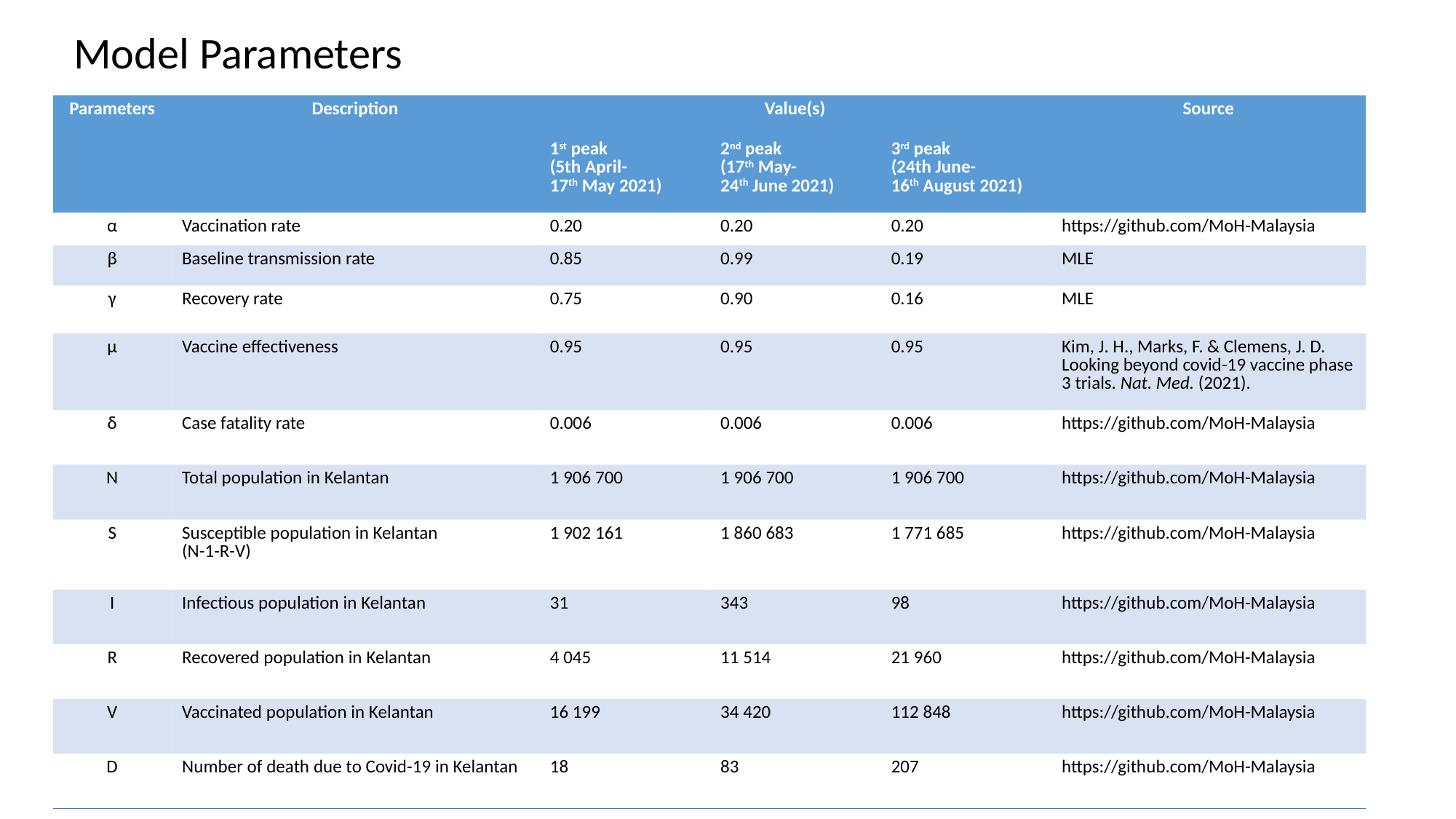

# Model Parameters
| Parameters | Description | Value(s) |  |  | Source |
| --- | --- | --- | --- | --- | --- |
|  |  | 1st peak (5th April- 17th May 2021) | 2nd peak (17th May- 24th June 2021) | 3rd peak (24th June- 16th August 2021) |  |
| α | Vaccination rate | 0.20 | 0.20 | 0.20 | https://github.com/MoH-Malaysia |
| β | Baseline transmission rate | 0.85 | 0.99 | 0.19 | MLE |
| γ | Recovery rate | 0.75 | 0.90 | 0.16 | MLE |
| μ | Vaccine effectiveness | 0.95 | 0.95 | 0.95 | Kim, J. H., Marks, F. & Clemens, J. D. Looking beyond covid-19 vaccine phase 3 trials. Nat. Med. (2021). |
| δ | Case fatality rate | 0.006 | 0.006 | 0.006 | https://github.com/MoH-Malaysia |
| N | Total population in Kelantan | 1 906 700 | 1 906 700 | 1 906 700 | https://github.com/MoH-Malaysia |
| S | Susceptible population in Kelantan (N-1-R-V) | 1 902 161 | 1 860 683 | 1 771 685 | https://github.com/MoH-Malaysia |
| I | Infectious population in Kelantan | 31 | 343 | 98 | https://github.com/MoH-Malaysia |
| R | Recovered population in Kelantan | 4 045 | 11 514 | 21 960 | https://github.com/MoH-Malaysia |
| V | Vaccinated population in Kelantan | 16 199 | 34 420 | 112 848 | https://github.com/MoH-Malaysia |
| D | Number of death due to Covid-19 in Kelantan | 18 | 83 | 207 | https://github.com/MoH-Malaysia |